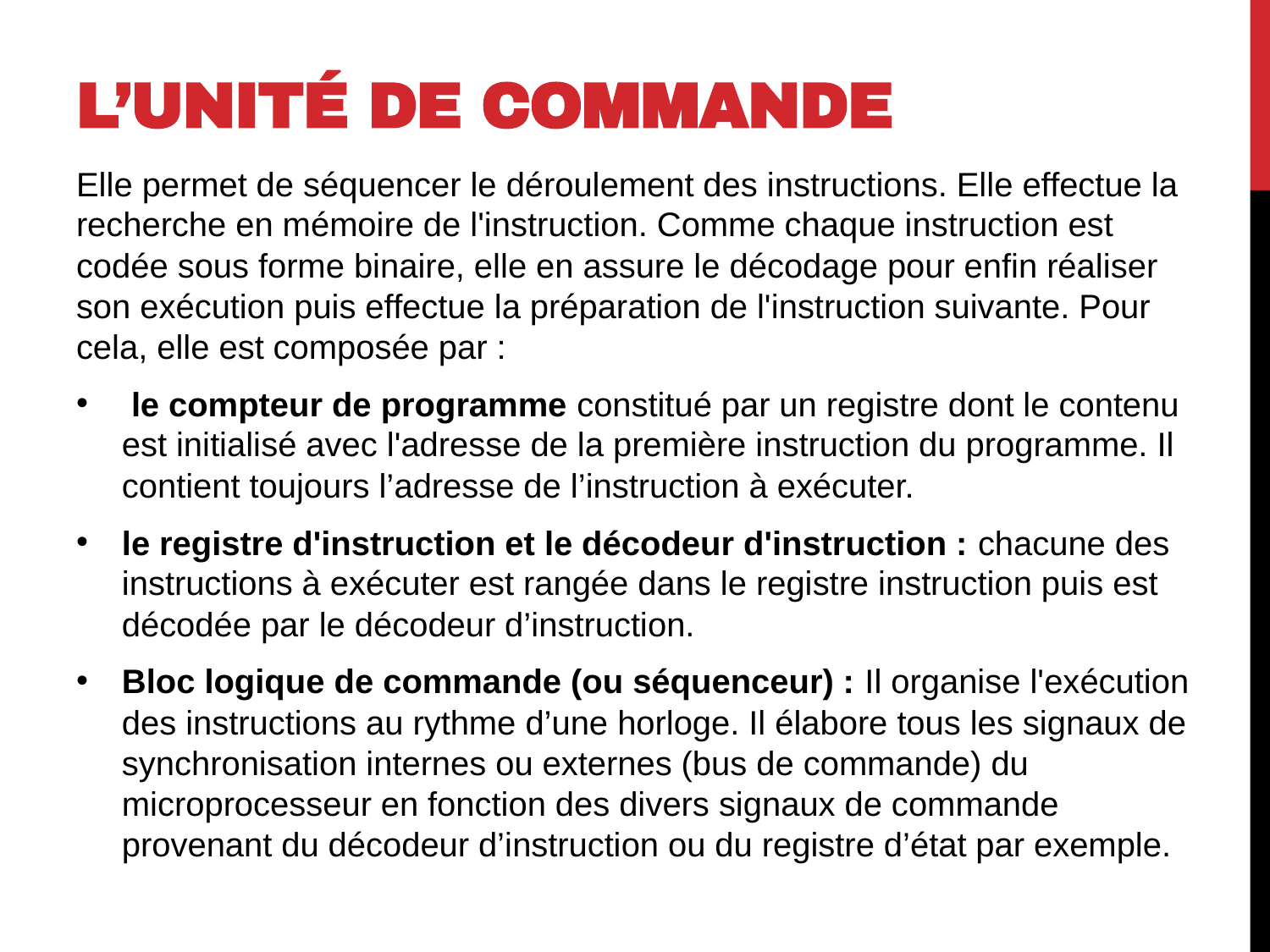

# L’unité de commande
Elle permet de séquencer le déroulement des instructions. Elle effectue la recherche en mémoire de l'instruction. Comme chaque instruction est codée sous forme binaire, elle en assure le décodage pour enfin réaliser son exécution puis effectue la préparation de l'instruction suivante. Pour cela, elle est composée par :
 le compteur de programme constitué par un registre dont le contenu est initialisé avec l'adresse de la première instruction du programme. Il contient toujours l’adresse de l’instruction à exécuter.
le registre d'instruction et le décodeur d'instruction : chacune des instructions à exécuter est rangée dans le registre instruction puis est décodée par le décodeur d’instruction.
Bloc logique de commande (ou séquenceur) : Il organise l'exécution des instructions au rythme d’une horloge. Il élabore tous les signaux de synchronisation internes ou externes (bus de commande) du microprocesseur en fonction des divers signaux de commande provenant du décodeur d’instruction ou du registre d’état par exemple.